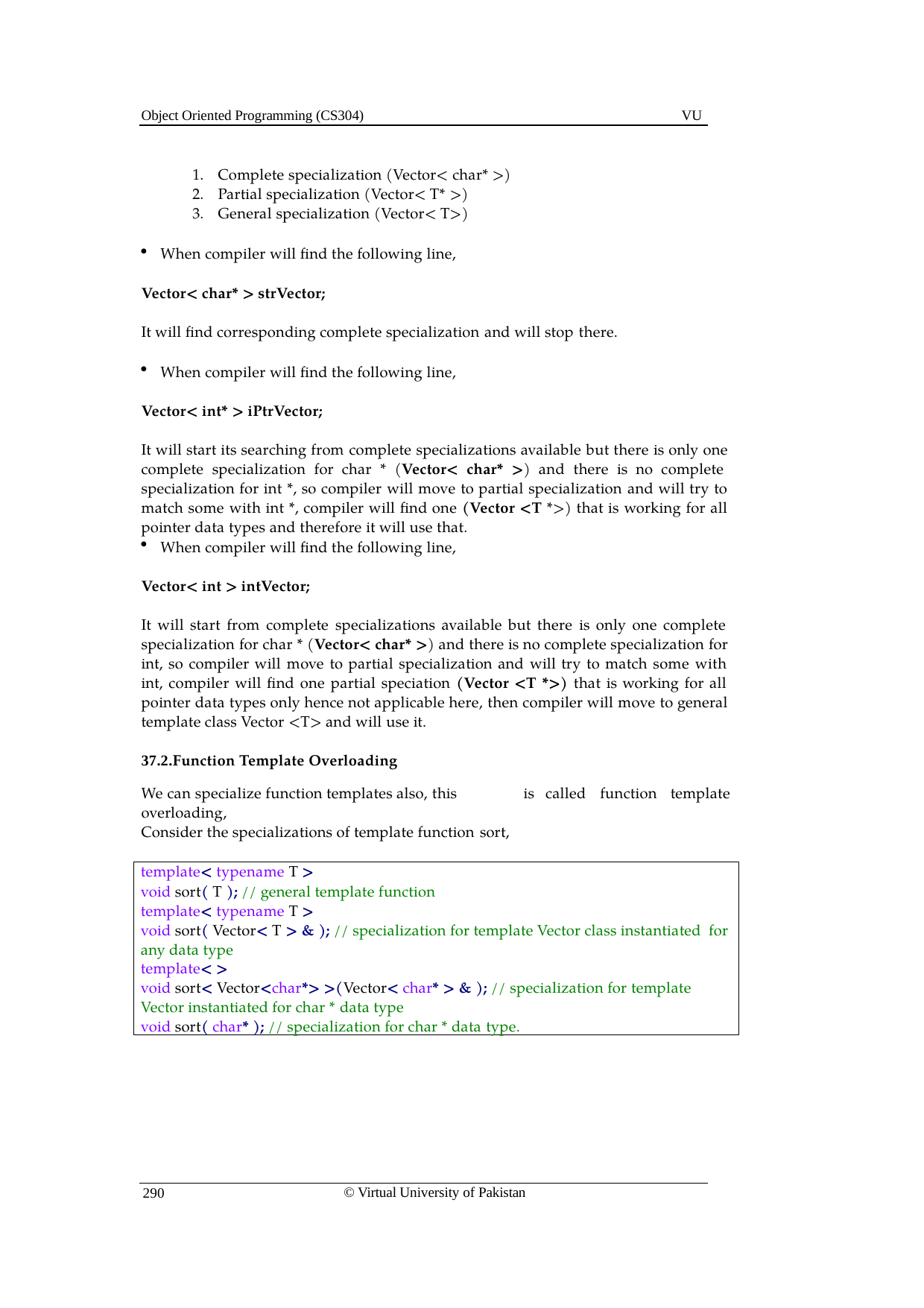

Object Oriented Programming (CS304)
VU

Complete specialization (Vector< char* >)
Partial specialization (Vector< T* >)
General specialization (Vector< T>)

When compiler will find the following line,

Vector< char* > strVector;

It will find corresponding complete specialization and will stop there.

When compiler will find the following line,

Vector< int* > iPtrVector;

It will start its searching from complete specializations available but there is only one  complete specialization for char * (Vector< char* >) and there is no complete  specialization for int *, so compiler will move to partial specialization and will try to  match some with int *, compiler will find one (Vector <T *>) that is working for all  pointer data types and therefore it will use that.
When compiler will find the following line,

Vector< int > intVector;

It will start from complete specializations available but there is only one complete  specialization for char * (Vector< char* >) and there is no complete specialization for  int, so compiler will move to partial specialization and will try to match some with  int, compiler will find one partial speciation (Vector <T *>) that is working for all  pointer data types only hence not applicable here, then compiler will move to general  template class Vector <T> and will use it.

37.2.Function Template Overloading
We can specialize function templates also, this  overloading,
Consider the specializations of template function sort,
is  called
function
template
template< typename T >
void sort( T ); // general template function  template< typename T >
void sort( Vector< T > & ); // specialization for template Vector class instantiated  for any data type
template< >
void sort< Vector<char*> >(Vector< char* > & ); // specialization for template  Vector instantiated for char * data type
void sort( char* ); // specialization for char * data type.
© Virtual University of Pakistan

290